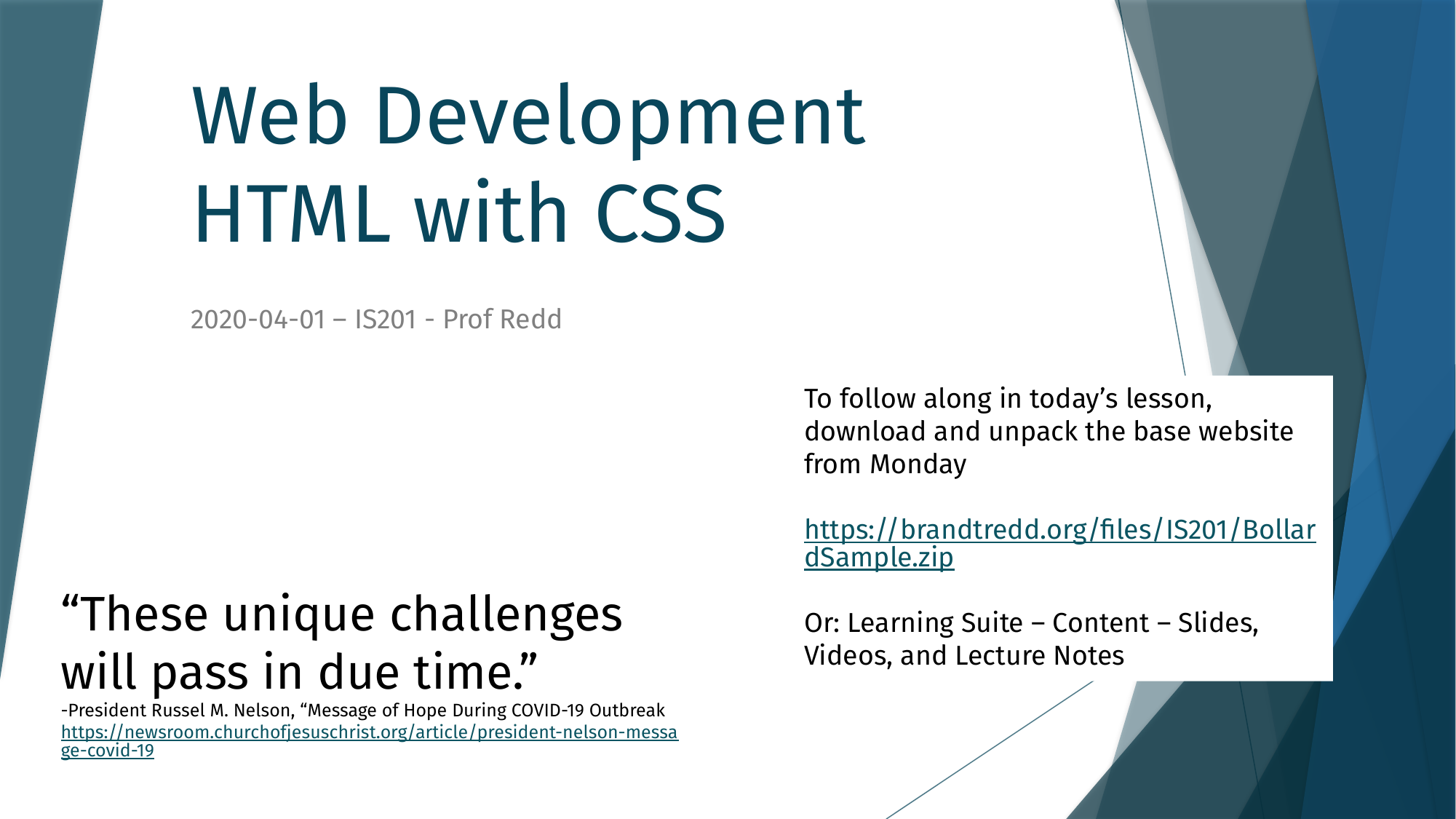

# Web Development HTML with CSS
2020-04-01 – IS201 - Prof Redd
To follow along in today’s lesson, download and unpack the base website from Monday

https://brandtredd.org/files/IS201/BollardSample.zip

Or: Learning Suite – Content – Slides, Videos, and Lecture Notes

“These unique challenges will pass in due time.”
-President Russel M. Nelson, “Message of Hope During COVID-19 Outbreak
https://newsroom.churchofjesuschrist.org/article/president-nelson-message-covid-19